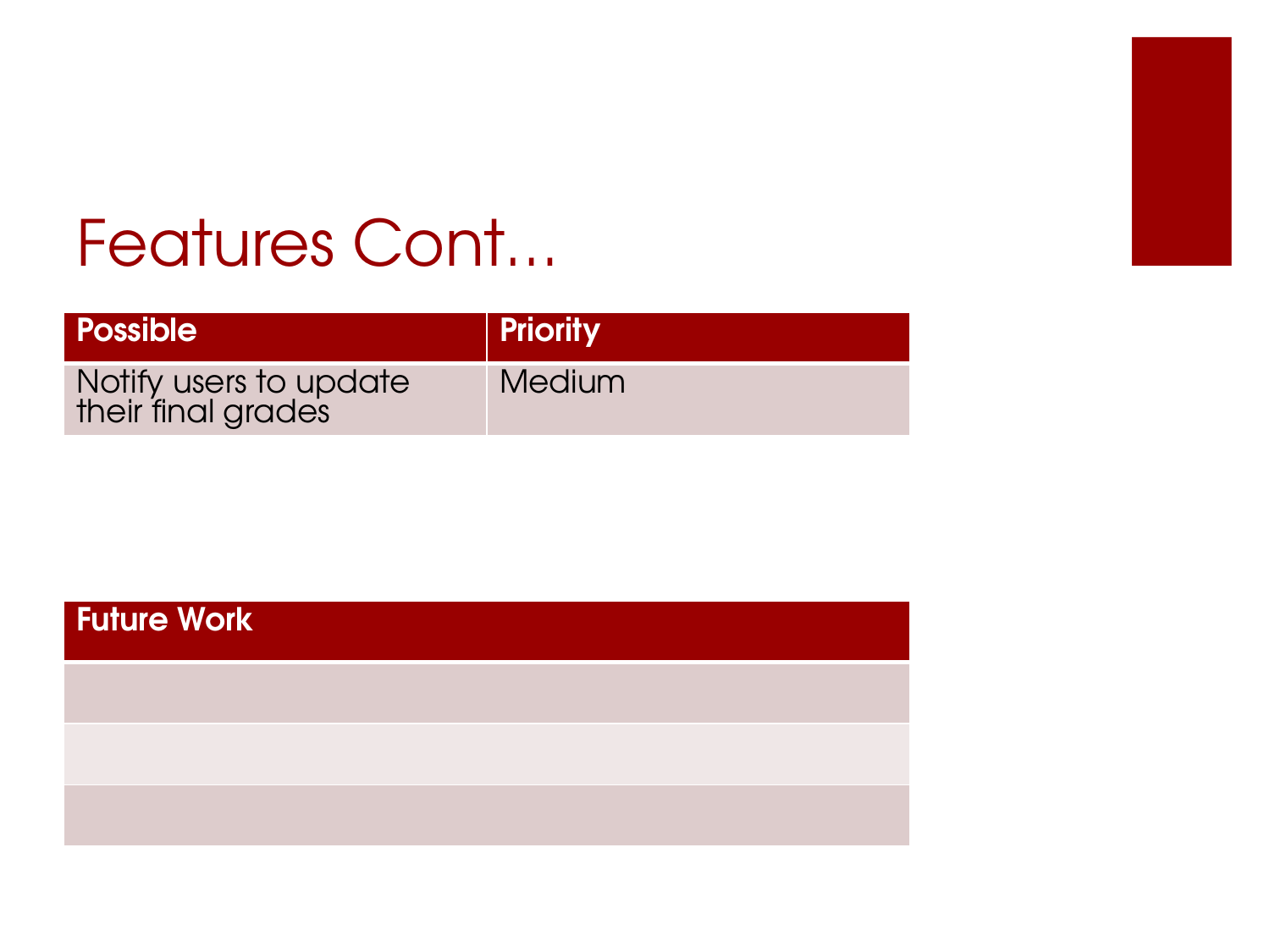

# Features Cont…
| Possible | Priority |
| --- | --- |
| Notify users to update their final grades | Medium |
| Future Work |
| --- |
|  |
|  |
|  |